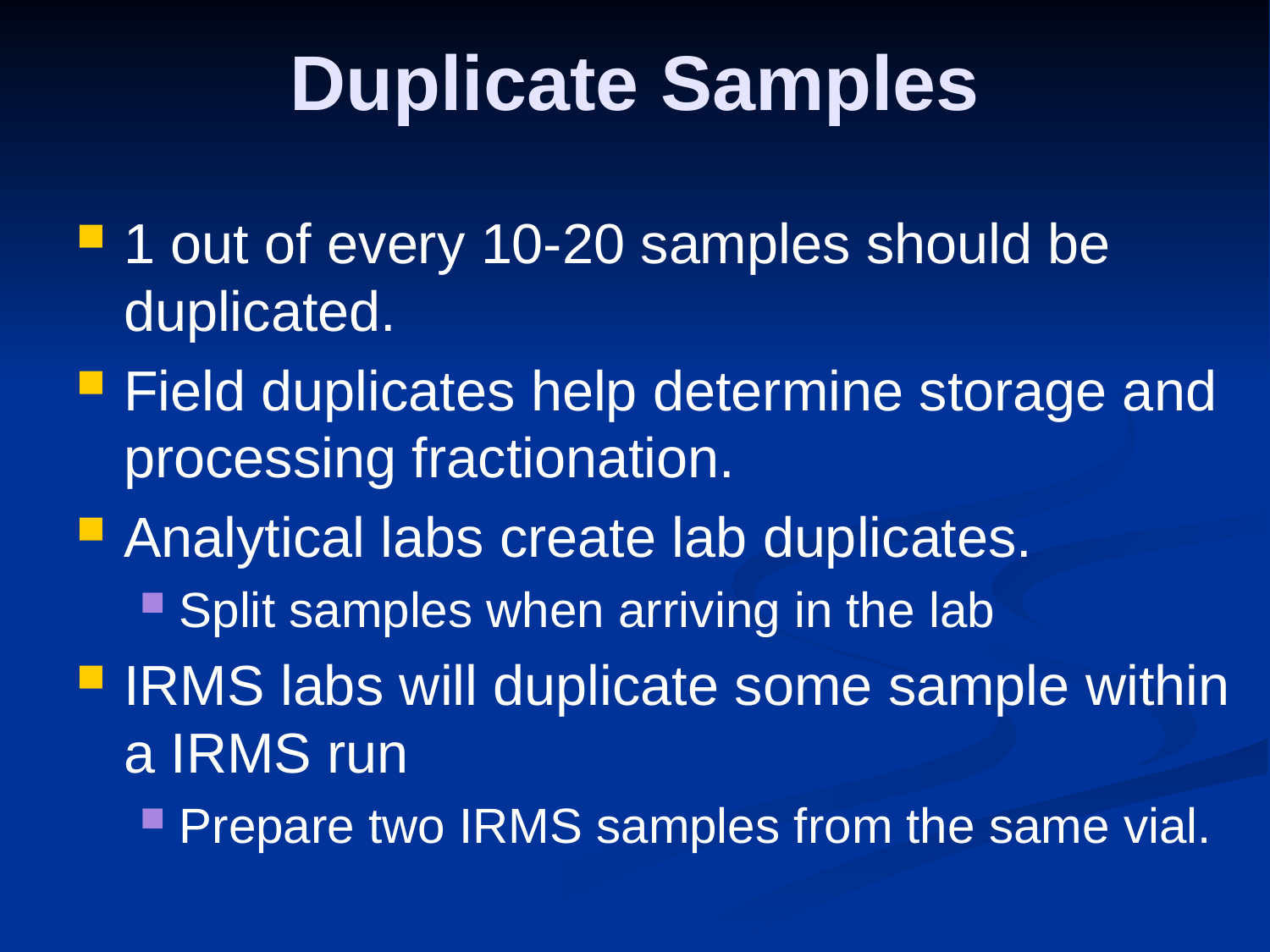

# Duplicate Samples
1 out of every 10-20 samples should be duplicated.
Field duplicates help determine storage and processing fractionation.
Analytical labs create lab duplicates.
Split samples when arriving in the lab
IRMS labs will duplicate some sample within a IRMS run
Prepare two IRMS samples from the same vial.